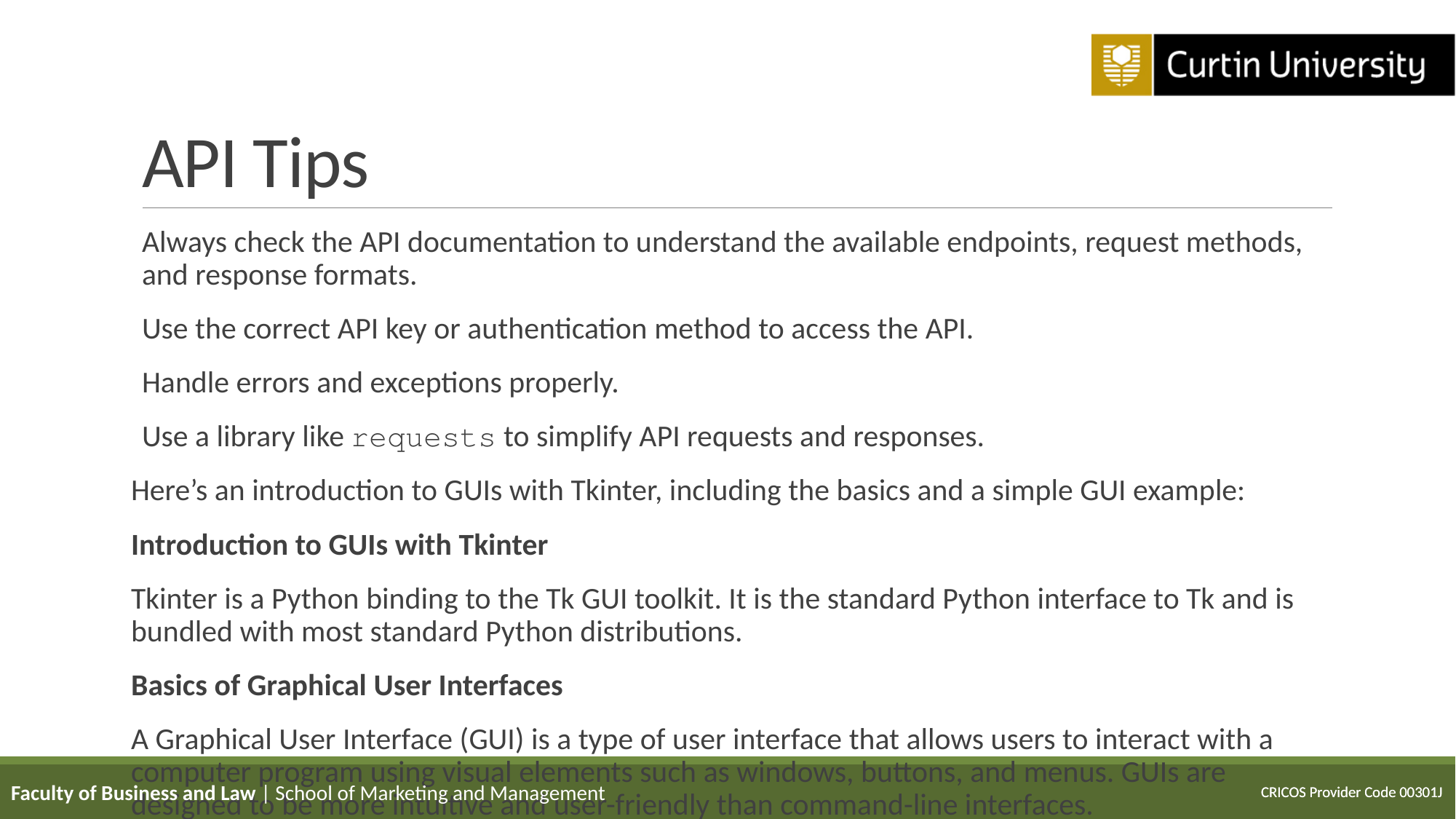

# API Tips
Always check the API documentation to understand the available endpoints, request methods, and response formats.
Use the correct API key or authentication method to access the API.
Handle errors and exceptions properly.
Use a library like requests to simplify API requests and responses.
Here’s an introduction to GUIs with Tkinter, including the basics and a simple GUI example:
Introduction to GUIs with Tkinter
Tkinter is a Python binding to the Tk GUI toolkit. It is the standard Python interface to Tk and is bundled with most standard Python distributions.
Basics of Graphical User Interfaces
A Graphical User Interface (GUI) is a type of user interface that allows users to interact with a computer program using visual elements such as windows, buttons, and menus. GUIs are designed to be more intuitive and user-friendly than command-line interfaces.
Here are some key concepts to understand about GUIs:
Widgets: A widget is a basic building block of a GUI. Examples of widgets include buttons, labels, text boxes, and menus.
Layout: The layout of a GUI refers to the arrangement of widgets on the screen. This can be done using various layout managers such as grid, pack, and place.
Events: Events are actions that occur when a user interacts with a GUI, such as clicking a button or typing in a text box. GUIs use event handlers to respond to these events.
Faculty of Business and Law | School of Marketing and Management